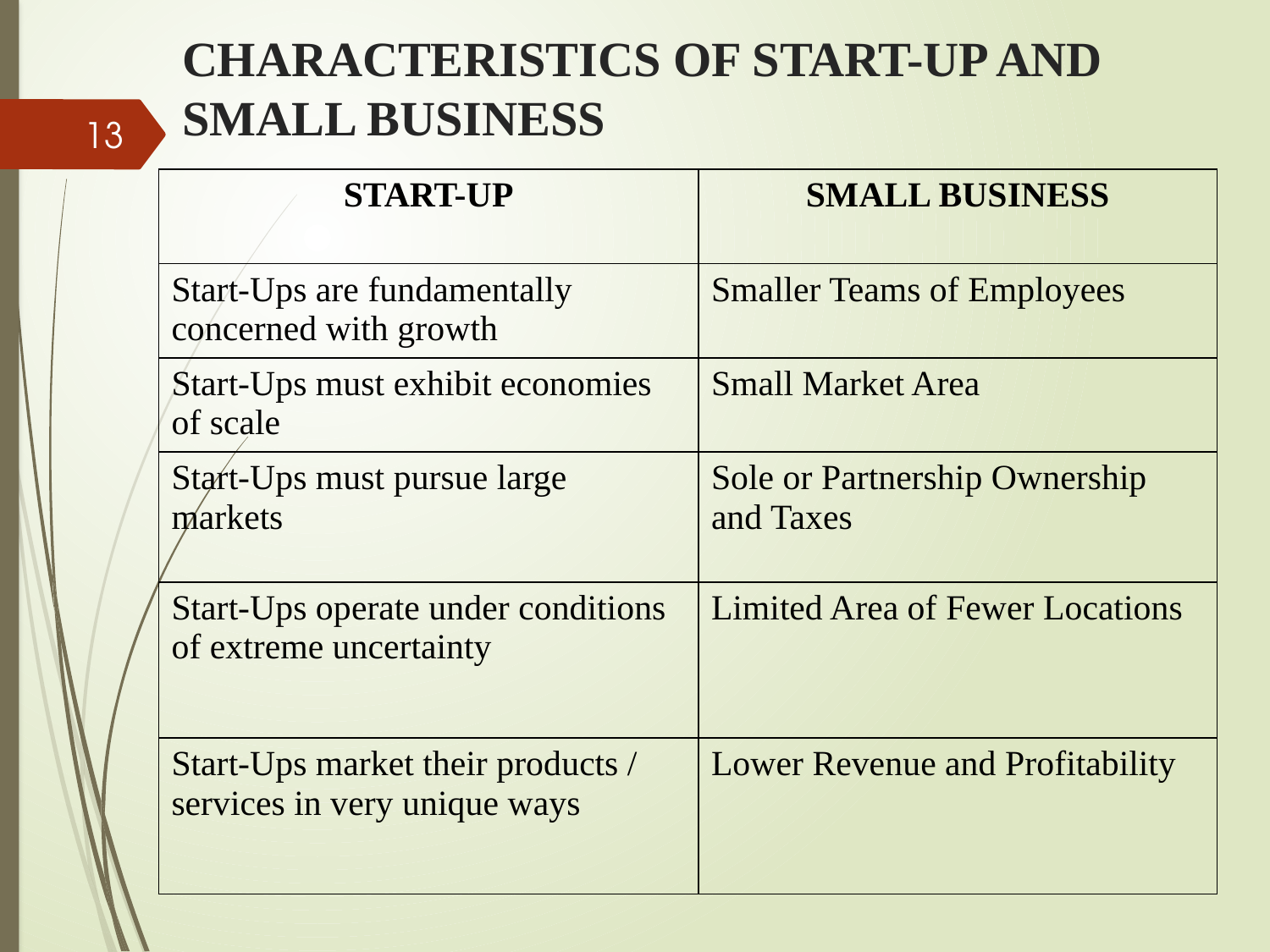

# CHARACTERISTICS OF START-UP AND SMALL BUSINESS
13
| START-UP | SMALL BUSINESS |
| --- | --- |
| Start-Ups are fundamentally concerned with growth | Smaller Teams of Employees |
| Start-Ups must exhibit economies of scale | Small Market Area |
| Start-Ups must pursue large markets | Sole or Partnership Ownership and Taxes |
| Start-Ups operate under conditions of extreme uncertainty | Limited Area of Fewer Locations |
| Start-Ups market their products / services in very unique ways | Lower Revenue and Profitability |